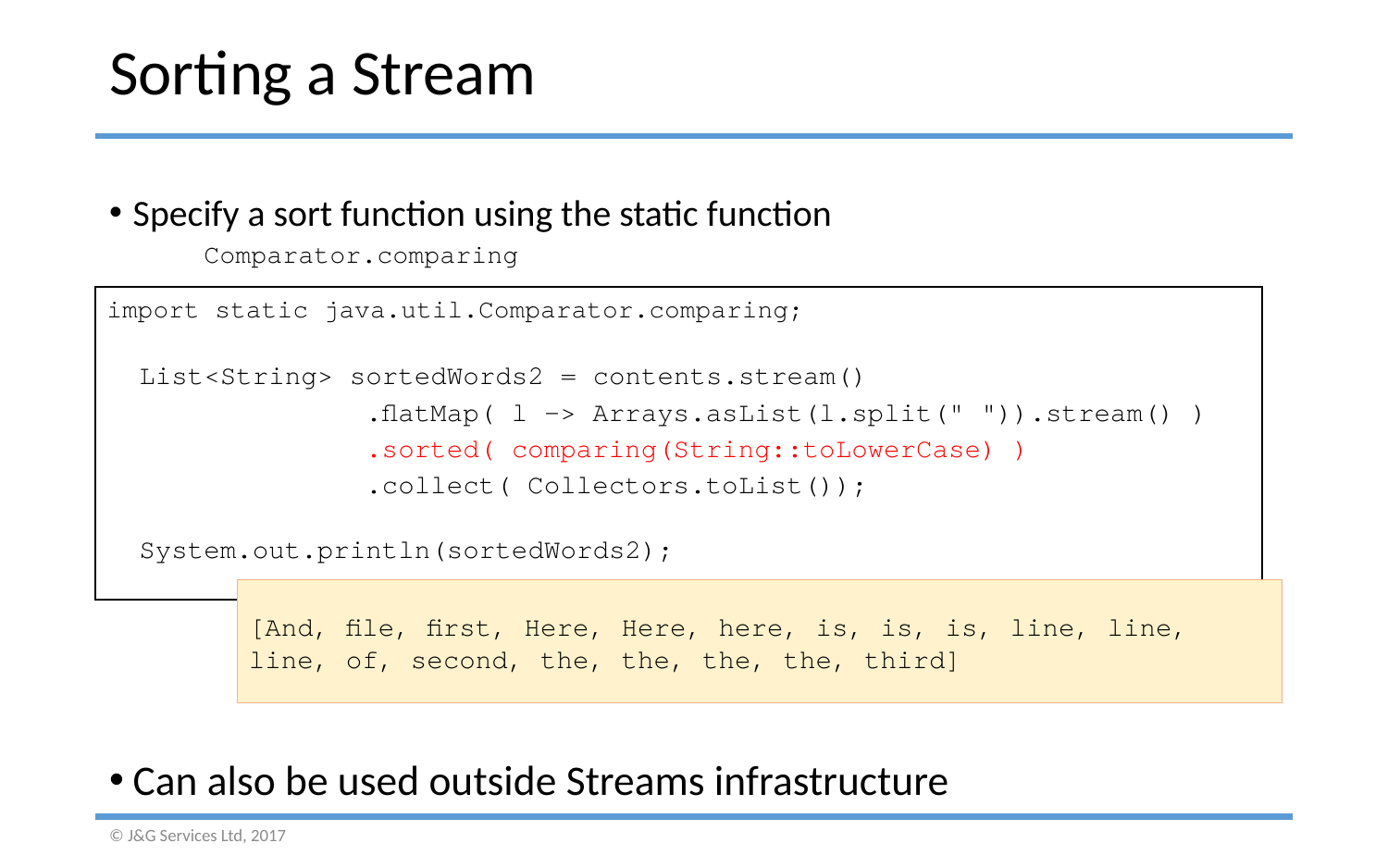

# Sorting a Stream
Specify a sort function using the static function
Comparator.comparing

Can also be used outside Streams infrastructure

import static java.util.Comparator.comparing;

  List<String> sortedWords2 = contents.stream()
                .flatMap( l -> Arrays.asList(l.split(" ")).stream() )
                .sorted( comparing(String::toLowerCase) )
                .collect( Collectors.toList());

  System.out.println(sortedWords2);

[And, file, first, Here, Here, here, is, is, is, line, line, line, of, second, the, the, the, the, third]